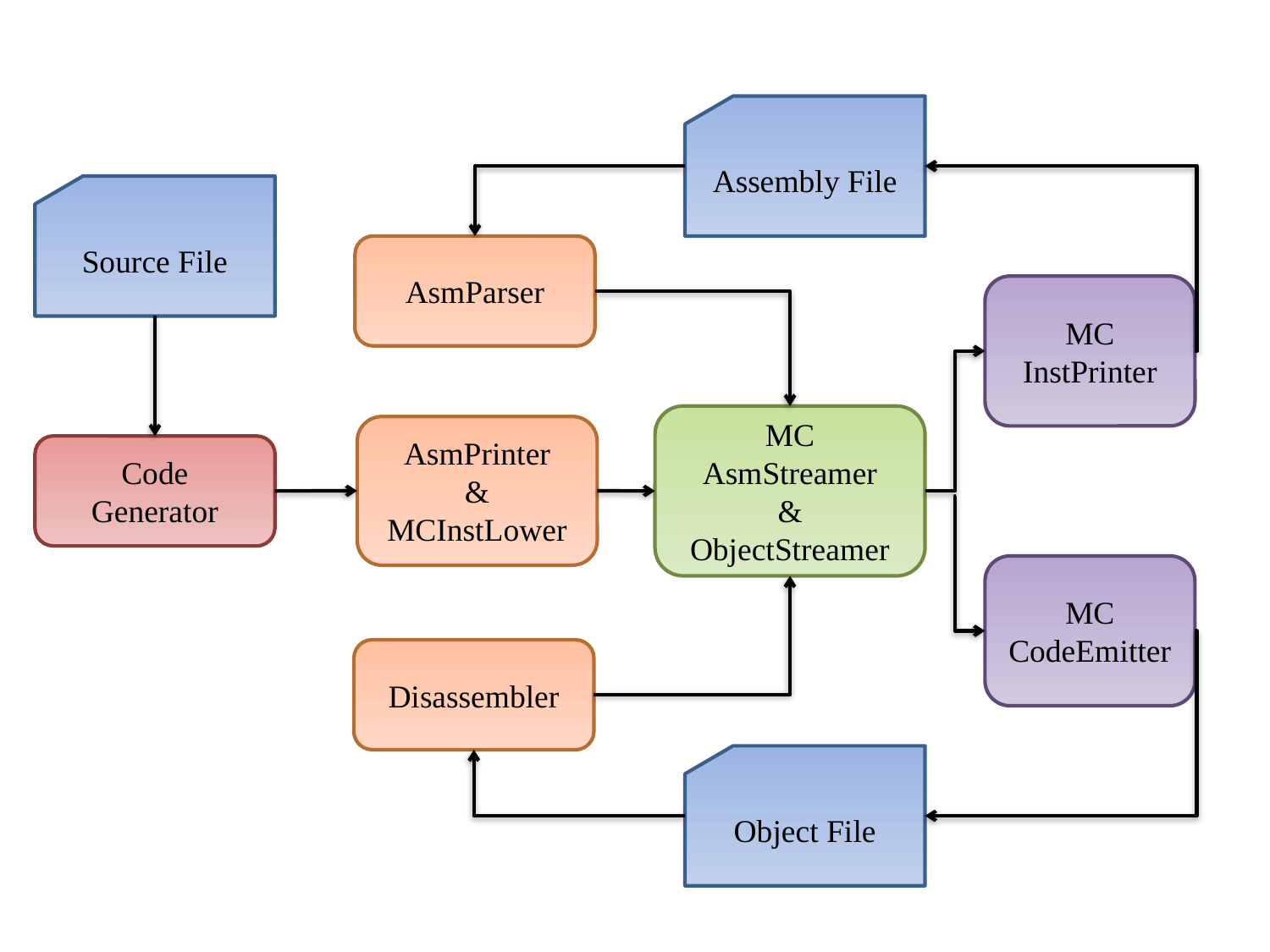

Assembly File
Source File
AsmParser
MC
InstPrinter
MC
AsmStreamer
&
ObjectStreamer
AsmPrinter
&
MCInstLower
Code
Generator
MC
CodeEmitter
Disassembler
Object File